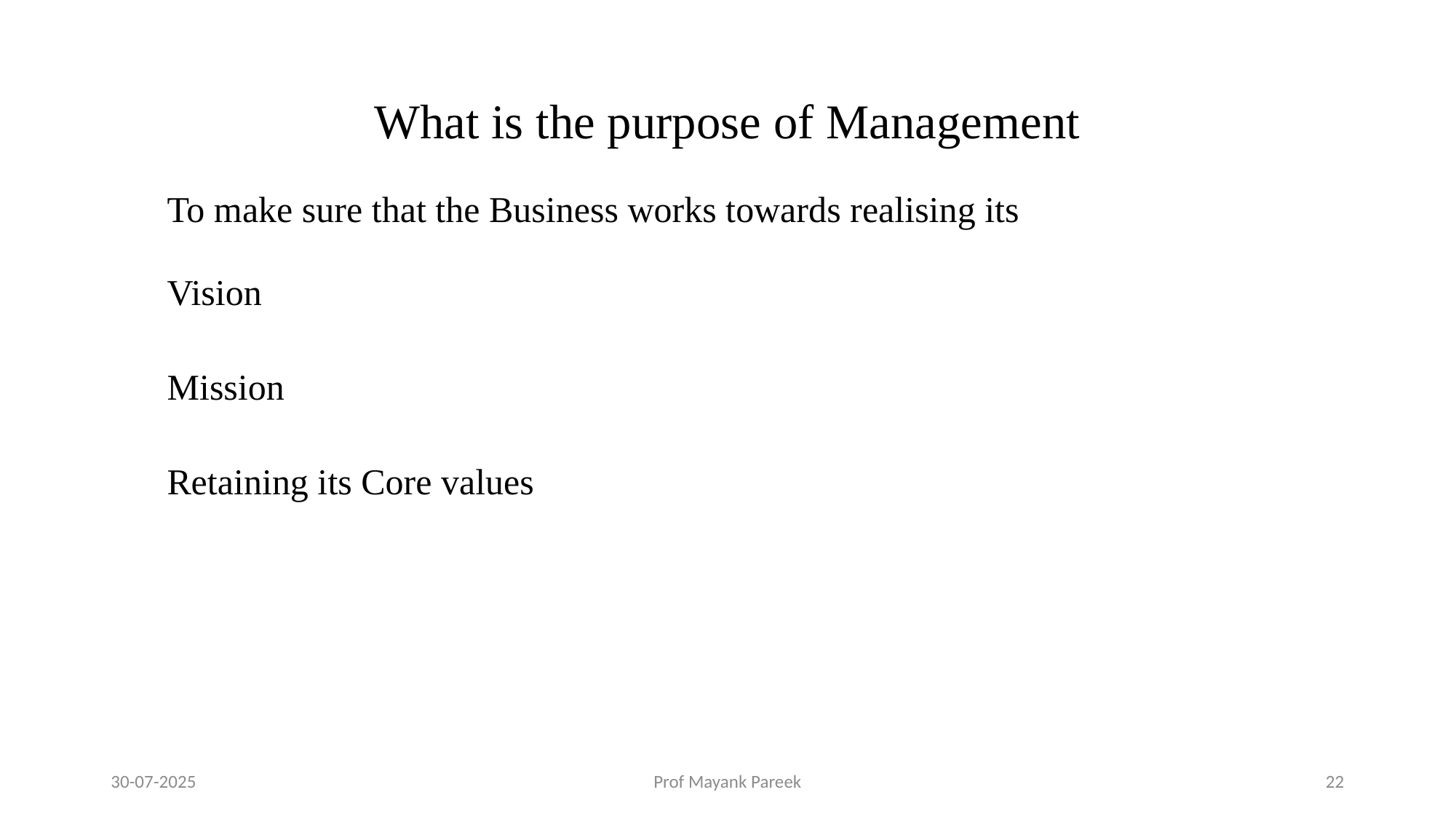

# What is the purpose of Management
To make sure that the Business works towards realising its
Vision
Mission
Retaining its Core values
30-07-2025
Prof Mayank Pareek
22